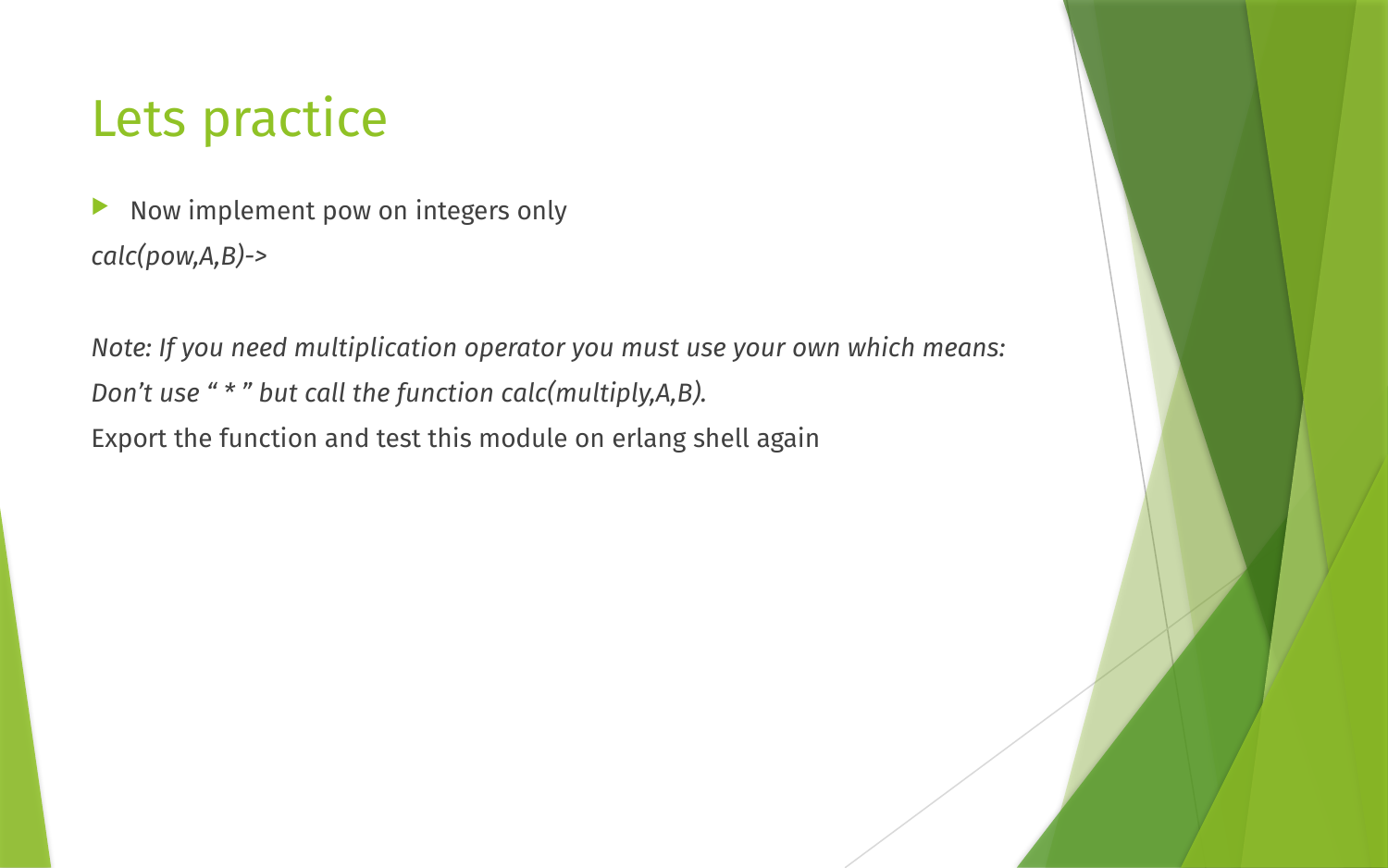

# Lets practice
Now implement pow on integers only
calc(pow,A,B)->

Note: If you need multiplication operator you must use your own which means:
Don’t use “ * ” but call the function calc(multiply,A,B).
Export the function and test this module on erlang shell again